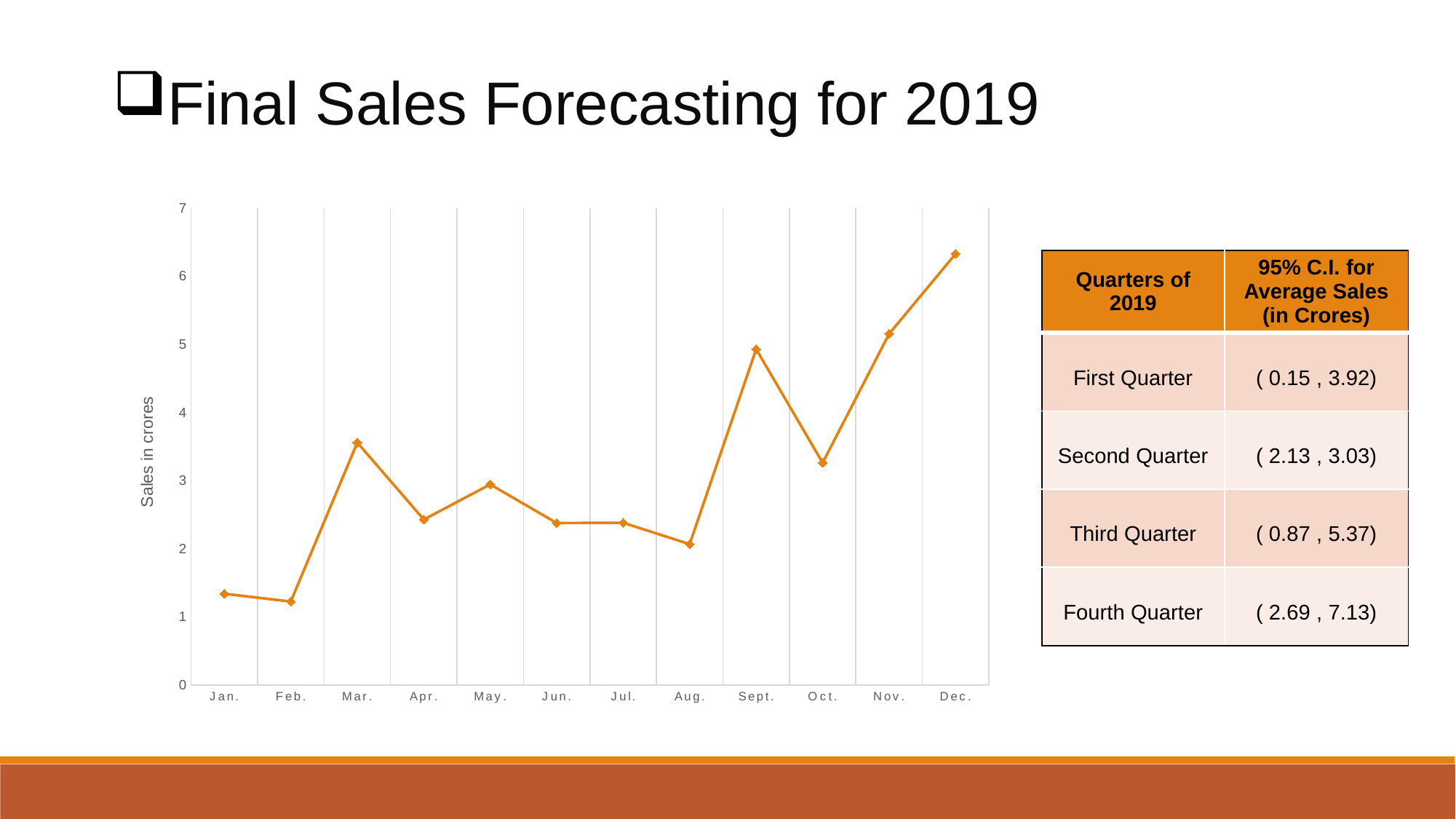

Final Sales Forecasting for 2019

### Chart

| Category | Sum of 3 forecasted Categories Sales of 2019 |
|---|---|
| Jan. | 1.341 |
| Feb. | 1.227 |
| Mar. | 3.56 |
| Apr. | 2.43 |
| May. | 2.946 |
| Jun. | 2.379 |
| Jul. | 2.383 |
| Aug. | 2.069 |
| Sept. | 4.932 |
| Oct. | 3.263 |
| Nov. | 5.157 |
| Dec. | 6.331 |
| Quarters of 2019 | 95% C.I. for Average Sales (in Crores) |
| --- | --- |
| First Quarter | ( 0.15 , 3.92) |
| Second Quarter | ( 2.13 , 3.03) |
| Third Quarter | ( 0.87 , 5.37) |
| Fourth Quarter | ( 2.69 , 7.13) |